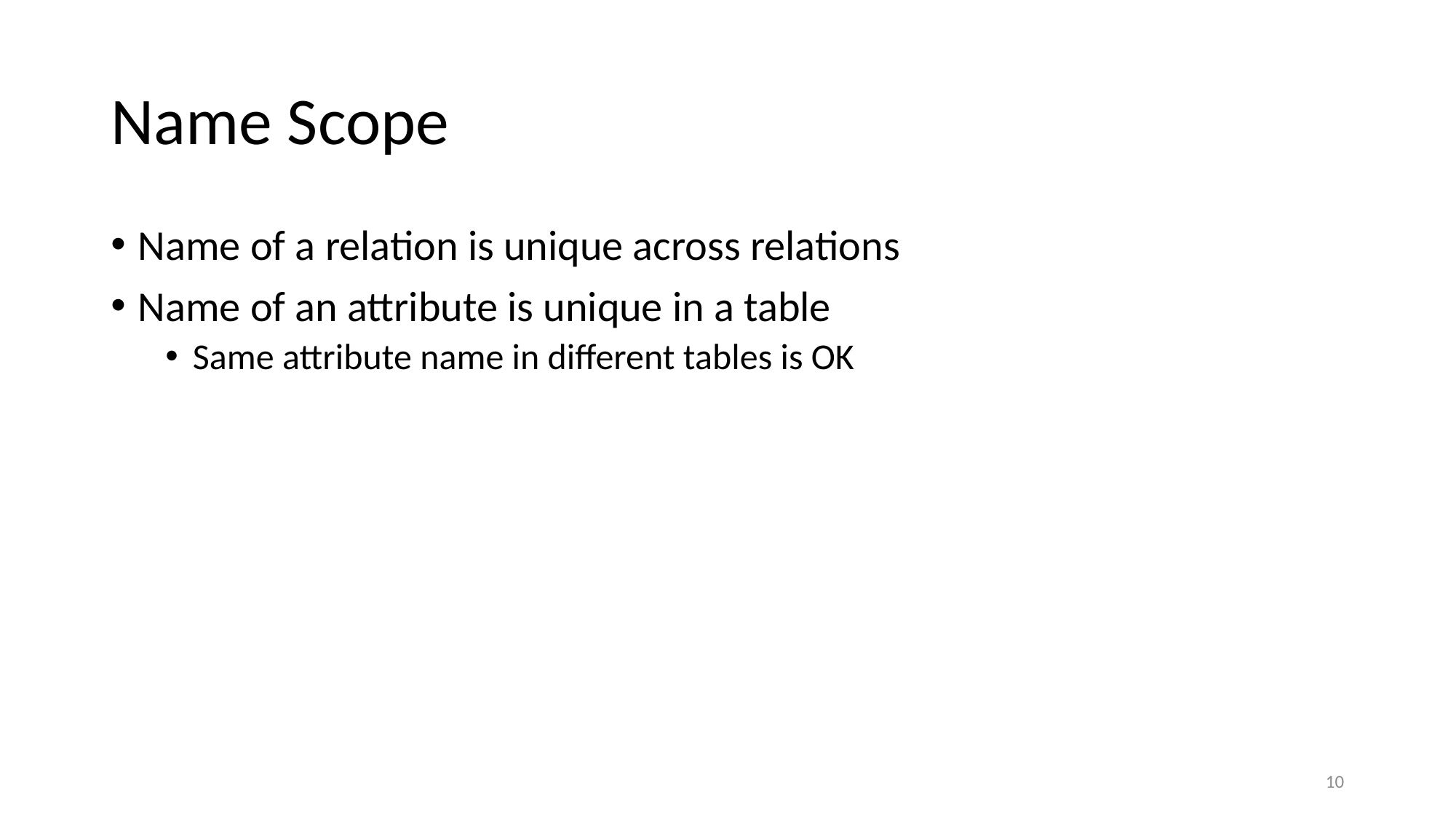

# Name Scope
Name of a relation is unique across relations
Name of an attribute is unique in a table
Same attribute name in different tables is OK
10